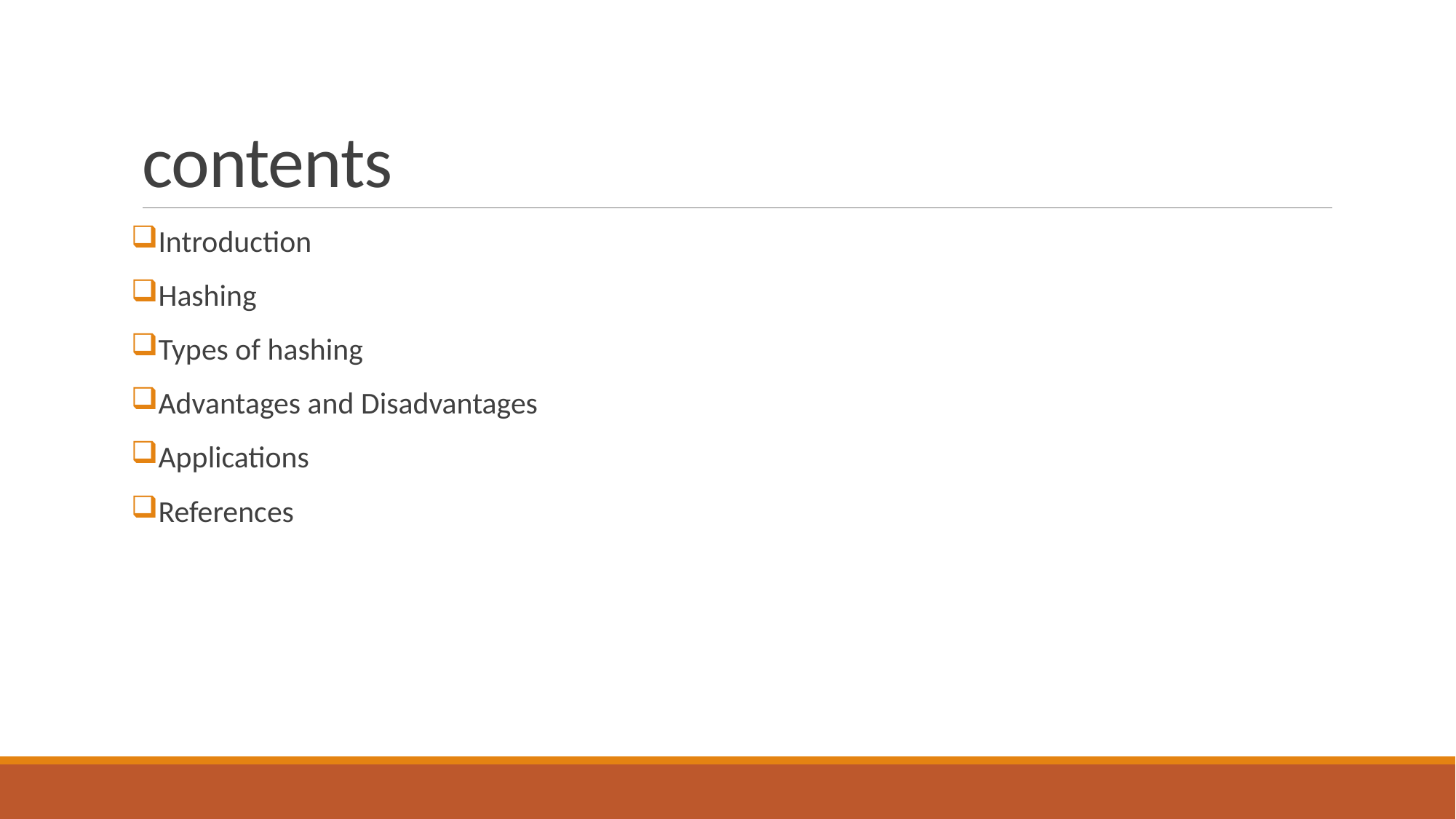

# contents
Introduction
Hashing
Types of hashing
Advantages and Disadvantages
Applications
References